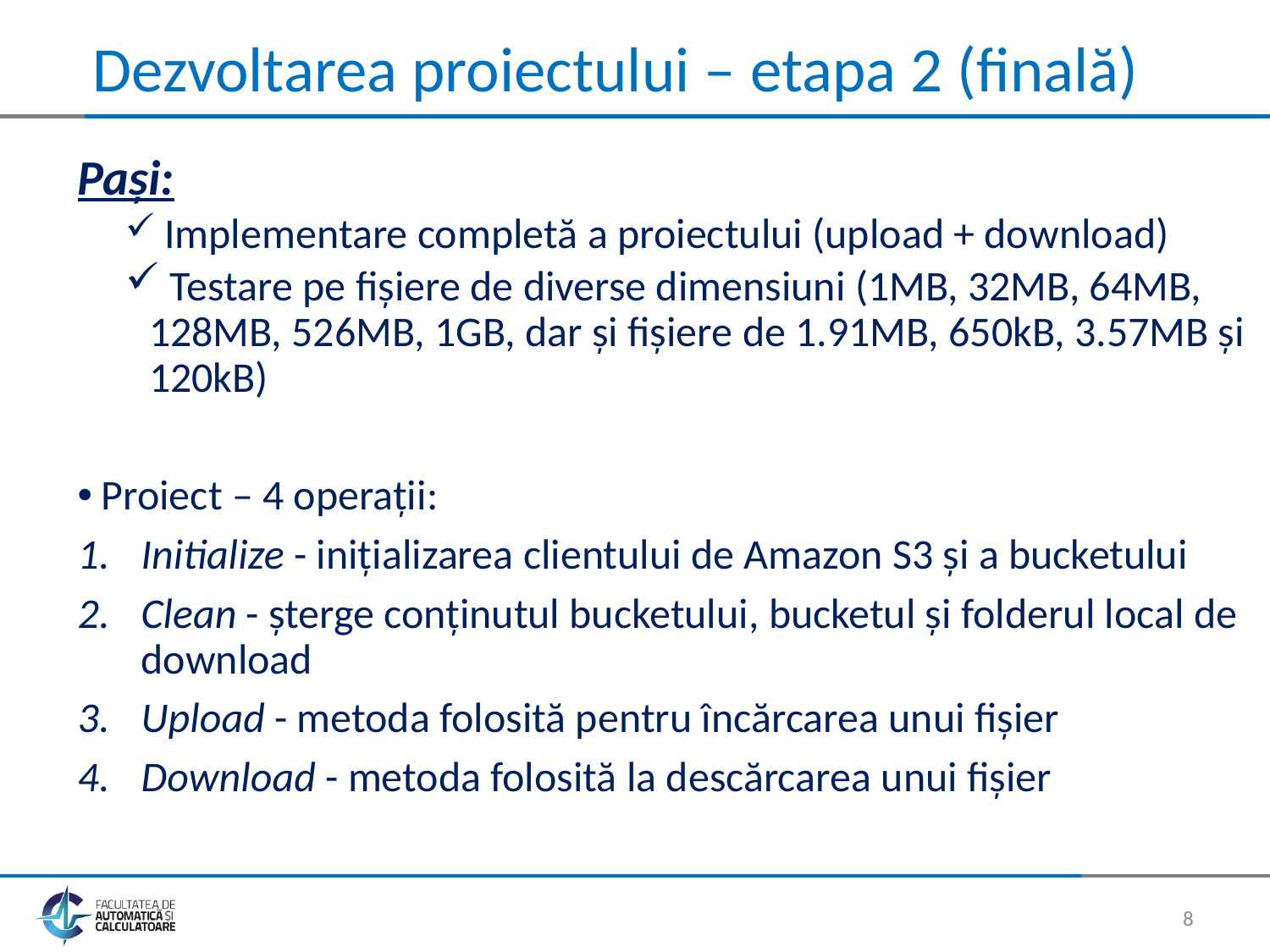

# Dezvoltarea proiectului – etapa 2 (finală)
Pași:
 Implementare completă a proiectului (upload + download)
 Testare pe fișiere de diverse dimensiuni (1MB, 32MB, 64MB, 128MB, 526MB, 1GB, dar și fișiere de 1.91MB, 650kB, 3.57MB și 120kB)

Proiect – 4 operații:
Initialize - inițializarea clientului de Amazon S3 și a bucketului
Clean - șterge conținutul bucketului, bucketul și folderul local de download
Upload - metoda folosită pentru încărcarea unui fișier
Download - metoda folosită la descărcarea unui fișier